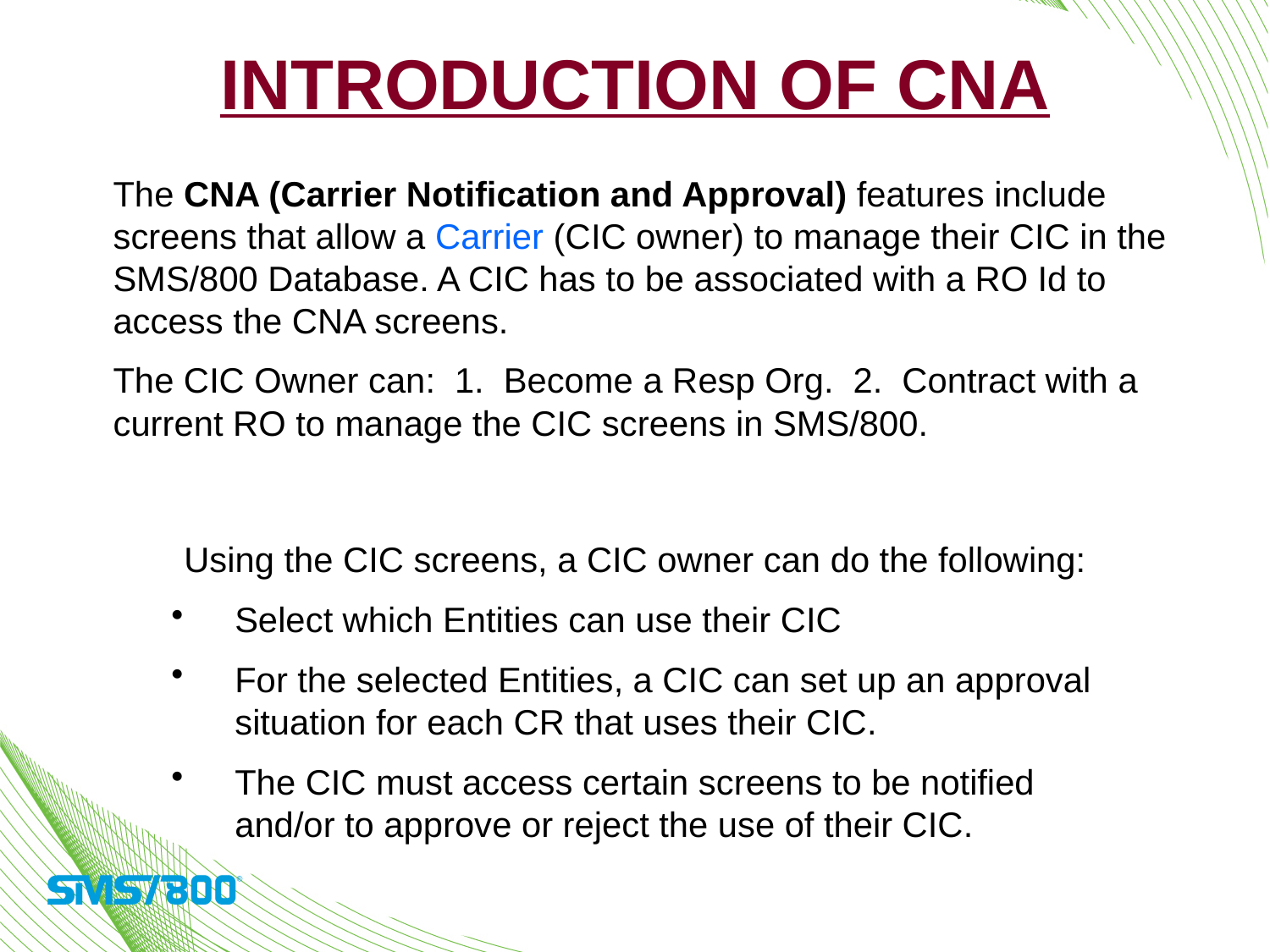

# Introduction of CNA
The CNA (Carrier Notification and Approval) features include screens that allow a Carrier (CIC owner) to manage their CIC in the SMS/800 Database. A CIC has to be associated with a RO Id to access the CNA screens.
The CIC Owner can:  1.  Become a Resp Org.  2.  Contract with a current RO to manage the CIC screens in SMS/800.
Using the CIC screens, a CIC owner can do the following:
Select which Entities can use their CIC
For the selected Entities, a CIC can set up an approval situation for each CR that uses their CIC.
The CIC must access certain screens to be notified and/or to approve or reject the use of their CIC.